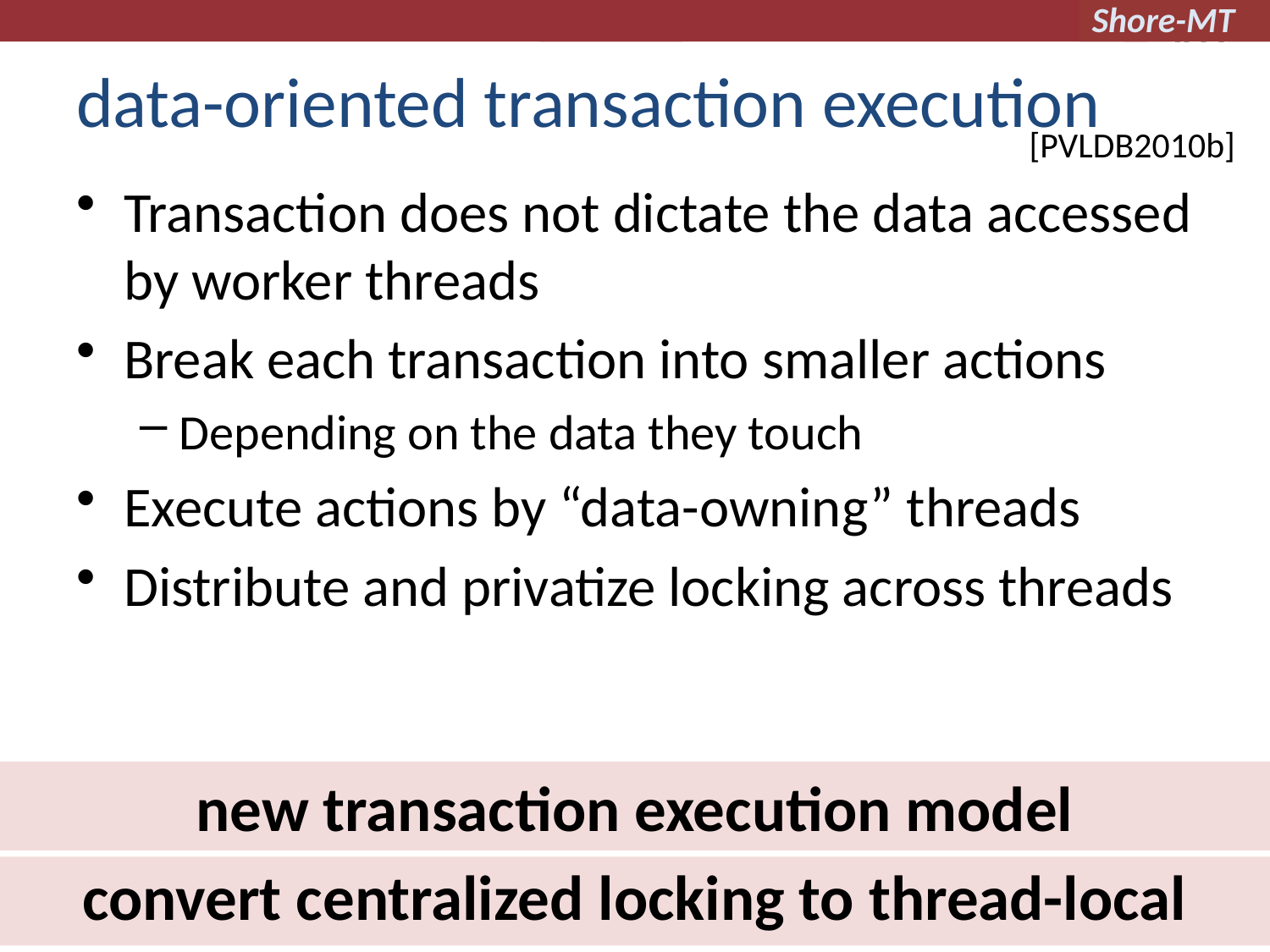

# data-oriented transaction execution
[PVLDB2010b]
Transaction does not dictate the data accessed by worker threads
Break each transaction into smaller actions
Depending on the data they touch
Execute actions by “data-owning” threads
Distribute and privatize locking across threads
new transaction execution model
convert centralized locking to thread-local
35